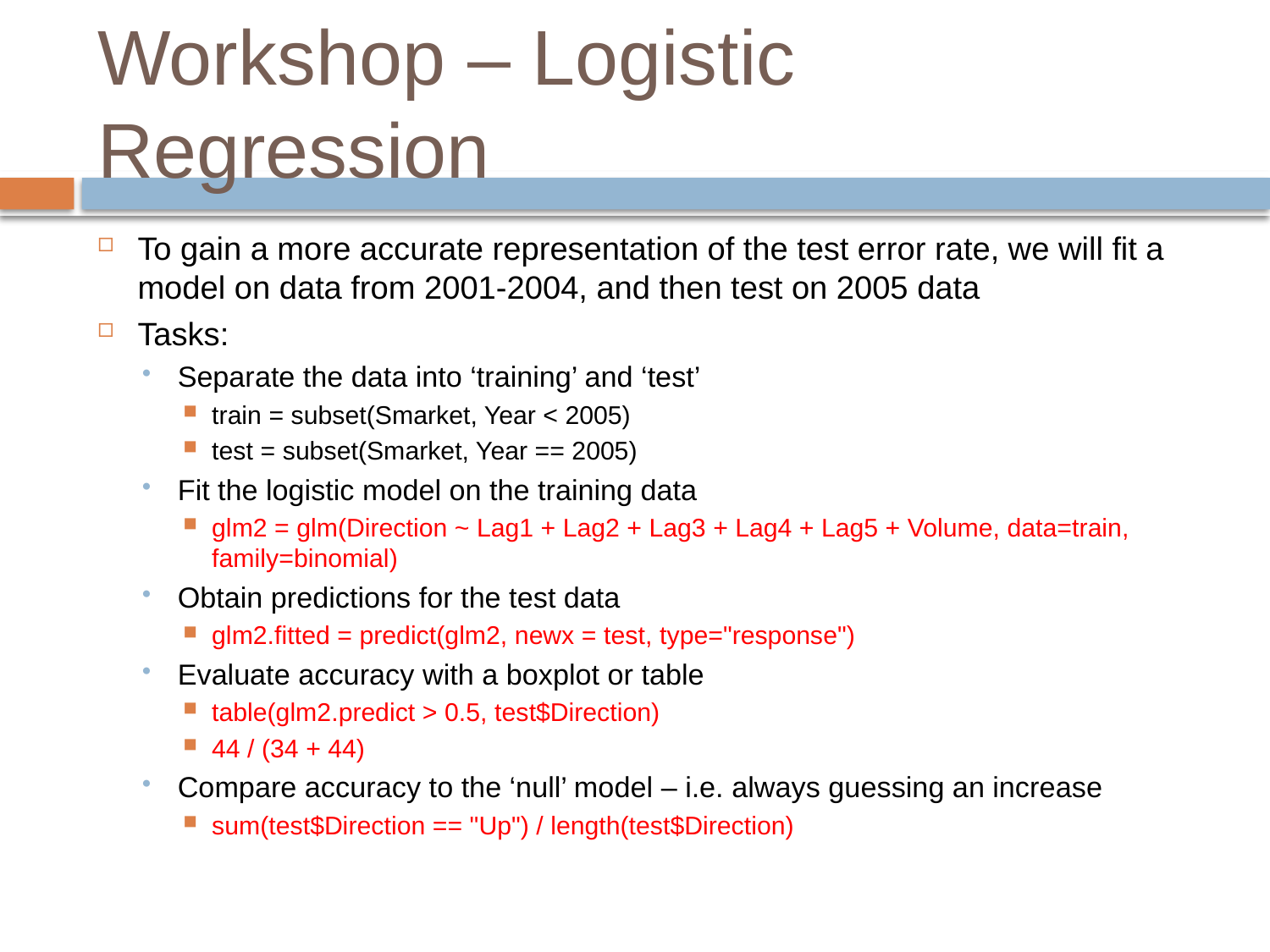

# Workshop – Logistic Regression
To gain a more accurate representation of the test error rate, we will fit a model on data from 2001-2004, and then test on 2005 data
Tasks:
Separate the data into ‘training’ and ‘test’
train = subset(Smarket, Year < 2005)
test = subset(Smarket, Year == 2005)
Fit the logistic model on the training data
glm2 = glm(Direction ~ Lag1 + Lag2 + Lag3 + Lag4 + Lag5 + Volume, data=train, family=binomial)
Obtain predictions for the test data
glm2.fitted = predict(glm2, newx = test, type="response")
Evaluate accuracy with a boxplot or table
table(glm2.predict > 0.5, test$Direction)
44 / (34 + 44)
Compare accuracy to the ‘null’ model – i.e. always guessing an increase
sum(test$Direction == "Up") / length(test$Direction)